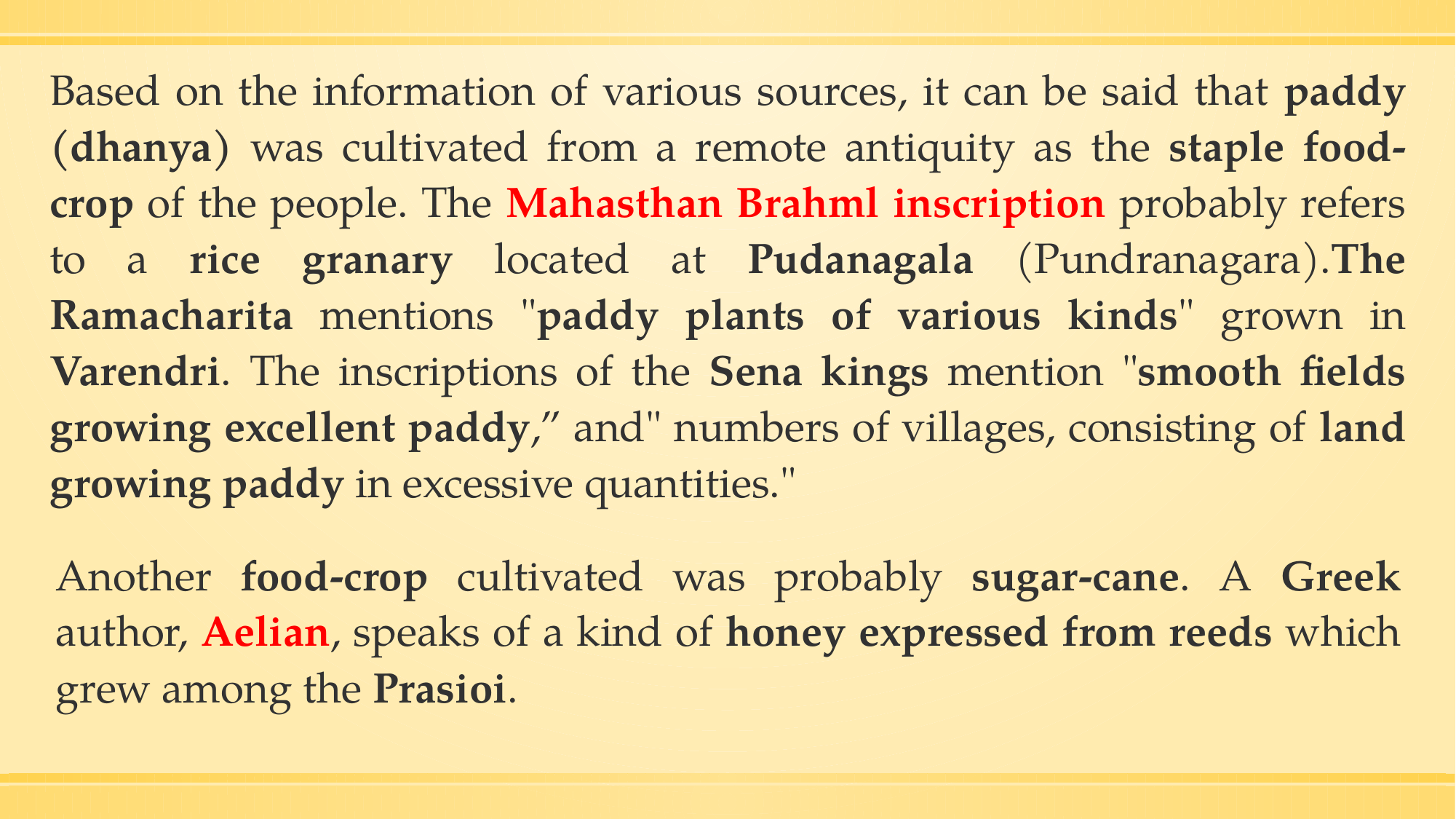

Based on the information of various sources, it can be said that paddy (dhanya) was cultivated from a remote antiquity as the staple food-crop of the people. The Mahasthan Brahml inscription probably refers to a rice granary located at Pudanagala (Pundranagara).The Ramacharita mentions "paddy plants of various kinds" grown in Varendri. The inscriptions of the Sena kings mention "smooth fields growing excellent paddy,” and" numbers of villages, consisting of land growing paddy in excessive quantities."
Another food-crop cultivated was probably sugar-cane. A Greek author, Aelian, speaks of a kind of honey expressed from reeds which grew among the Prasioi.